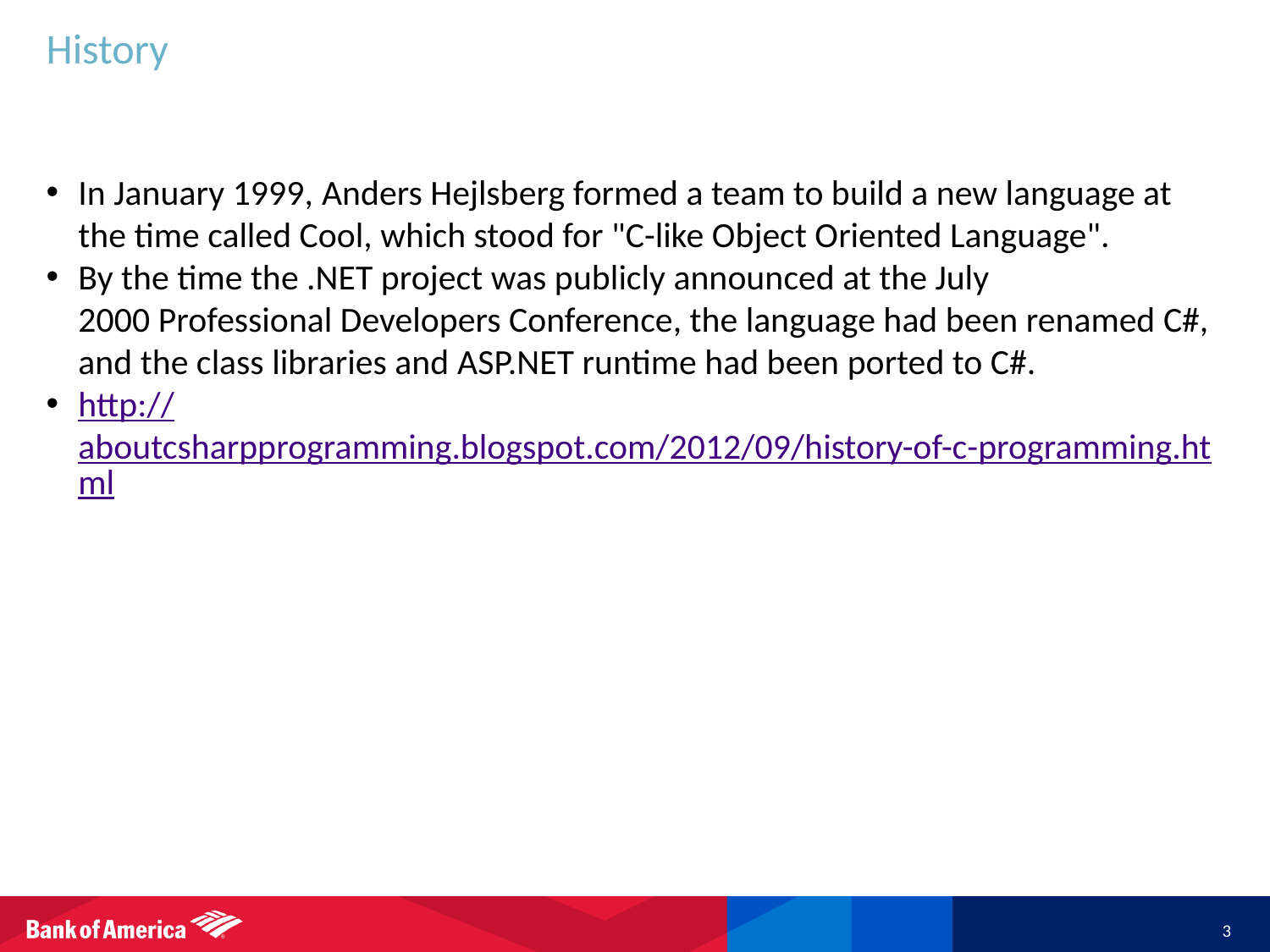

# History
In January 1999, Anders Hejlsberg formed a team to build a new language at the time called Cool, which stood for "C-like Object Oriented Language".
By the time the .NET project was publicly announced at the July 2000 Professional Developers Conference, the language had been renamed C#, and the class libraries and ASP.NET runtime had been ported to C#.
http://aboutcsharpprogramming.blogspot.com/2012/09/history-of-c-programming.html

3